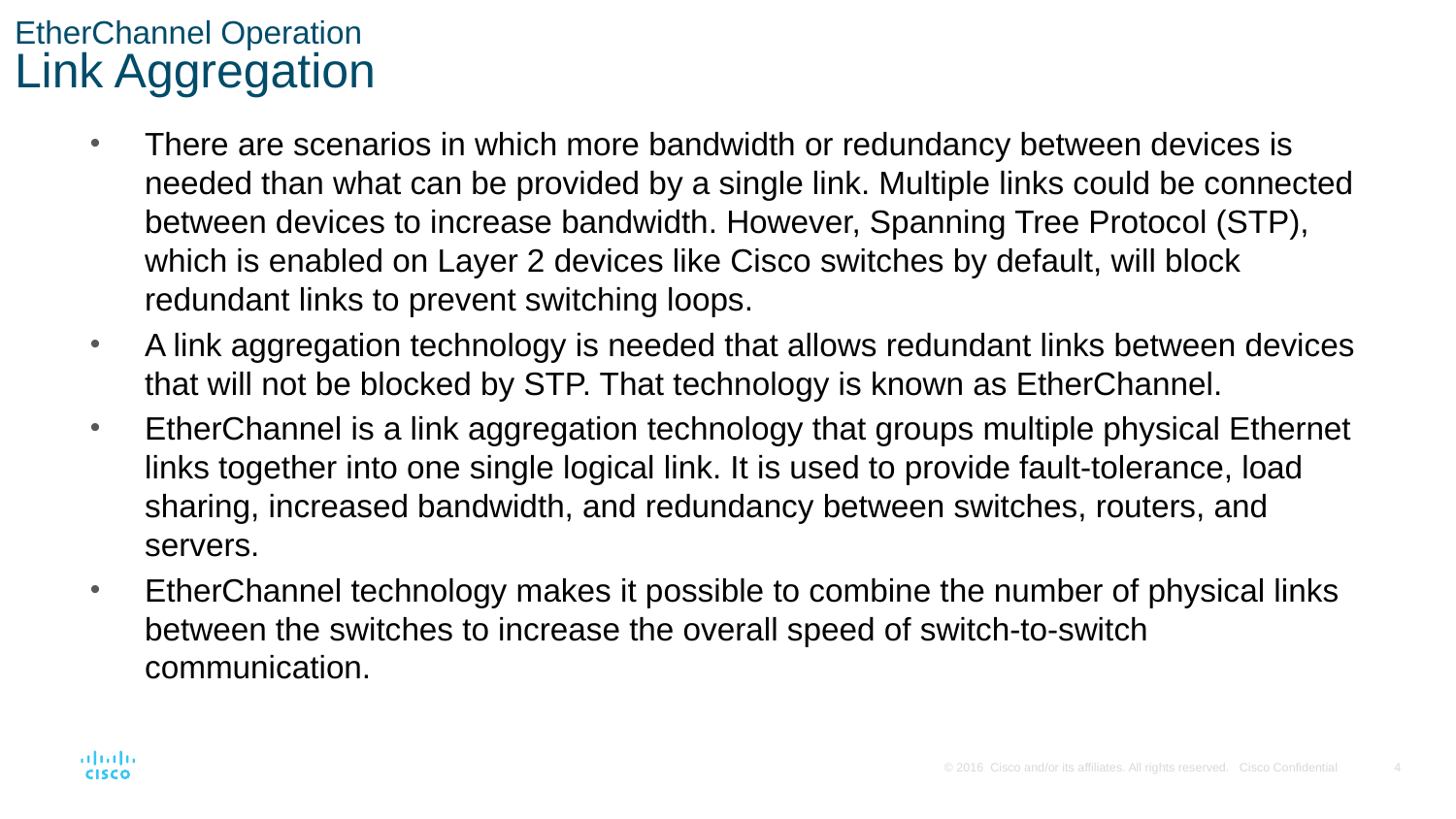

# EtherChannel Operation Link Aggregation
There are scenarios in which more bandwidth or redundancy between devices is needed than what can be provided by a single link. Multiple links could be connected between devices to increase bandwidth. However, Spanning Tree Protocol (STP), which is enabled on Layer 2 devices like Cisco switches by default, will block redundant links to prevent switching loops.
A link aggregation technology is needed that allows redundant links between devices that will not be blocked by STP. That technology is known as EtherChannel.
EtherChannel is a link aggregation technology that groups multiple physical Ethernet links together into one single logical link. It is used to provide fault-tolerance, load sharing, increased bandwidth, and redundancy between switches, routers, and servers.
EtherChannel technology makes it possible to combine the number of physical links between the switches to increase the overall speed of switch-to-switch communication.